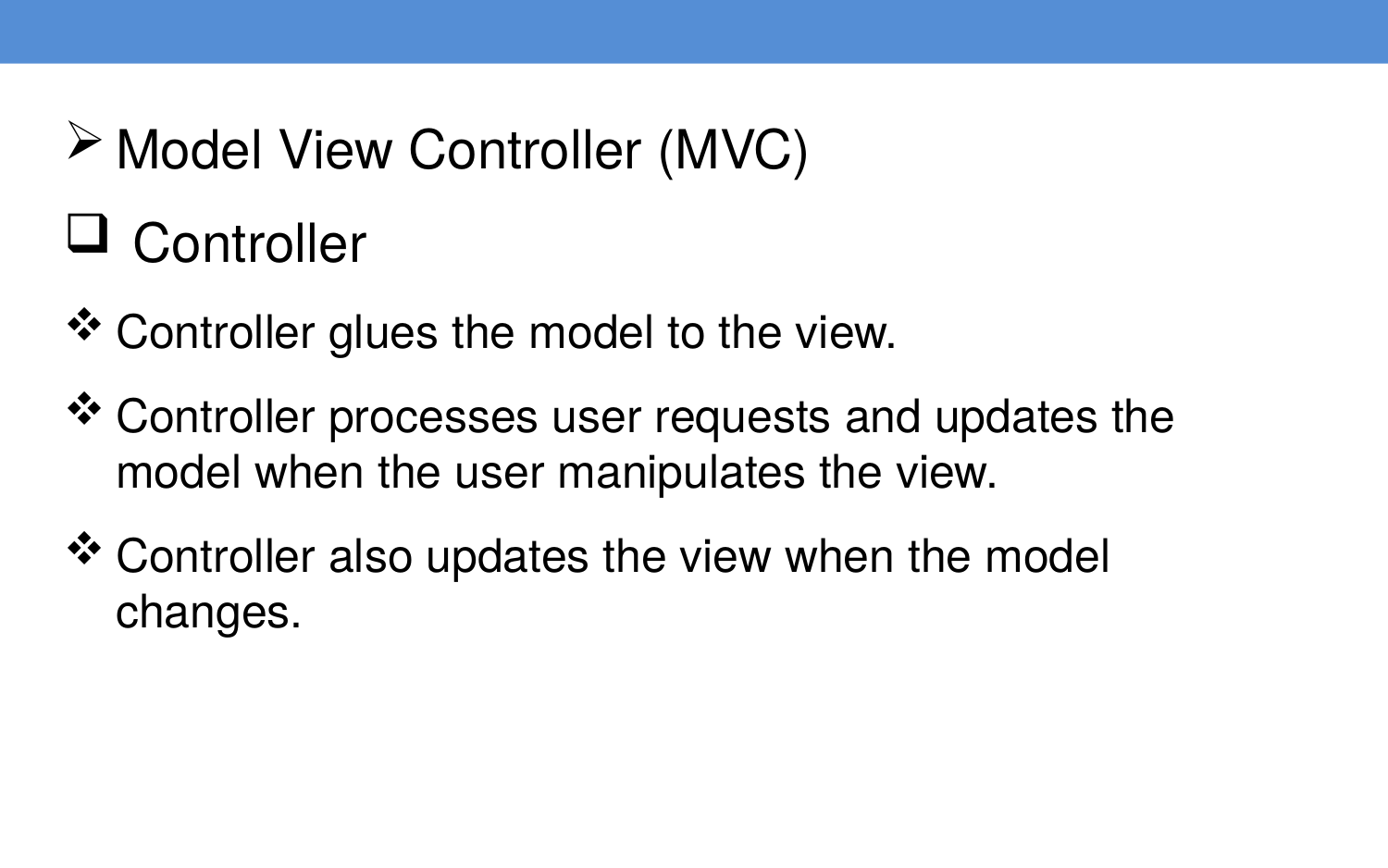

Model View Controller (MVC)
Controller
Controller glues the model to the view.
Controller processes user requests and updates the model when the user manipulates the view.
Controller also updates the view when the model changes.